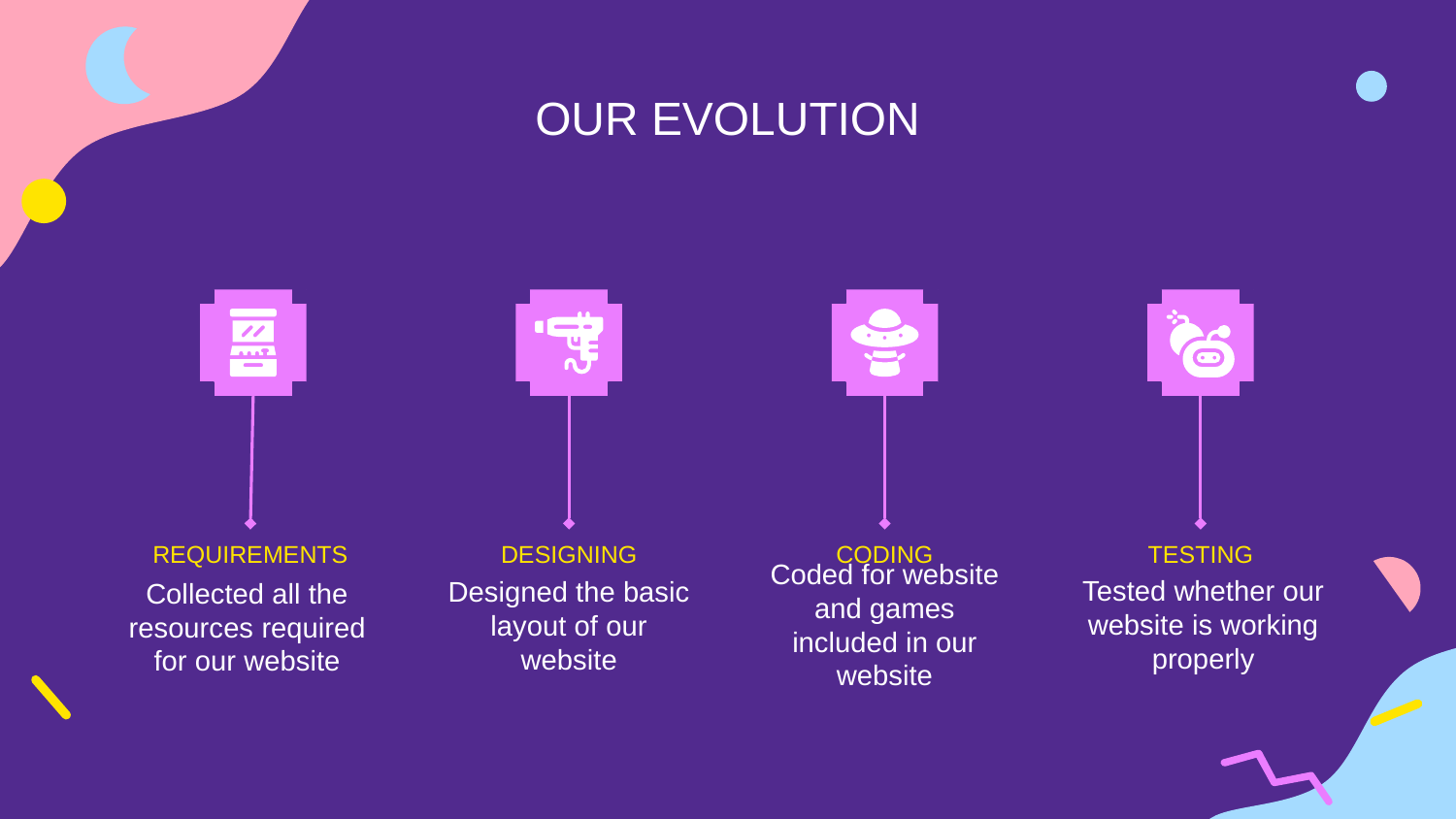

# OUR EVOLUTION

REQUIREMENTS
DESIGNING
CODING
TESTING
Collected all the resources required for our website
Coded for website and games included in our website
Tested whether our website is working properly
Designed the basic layout of our website